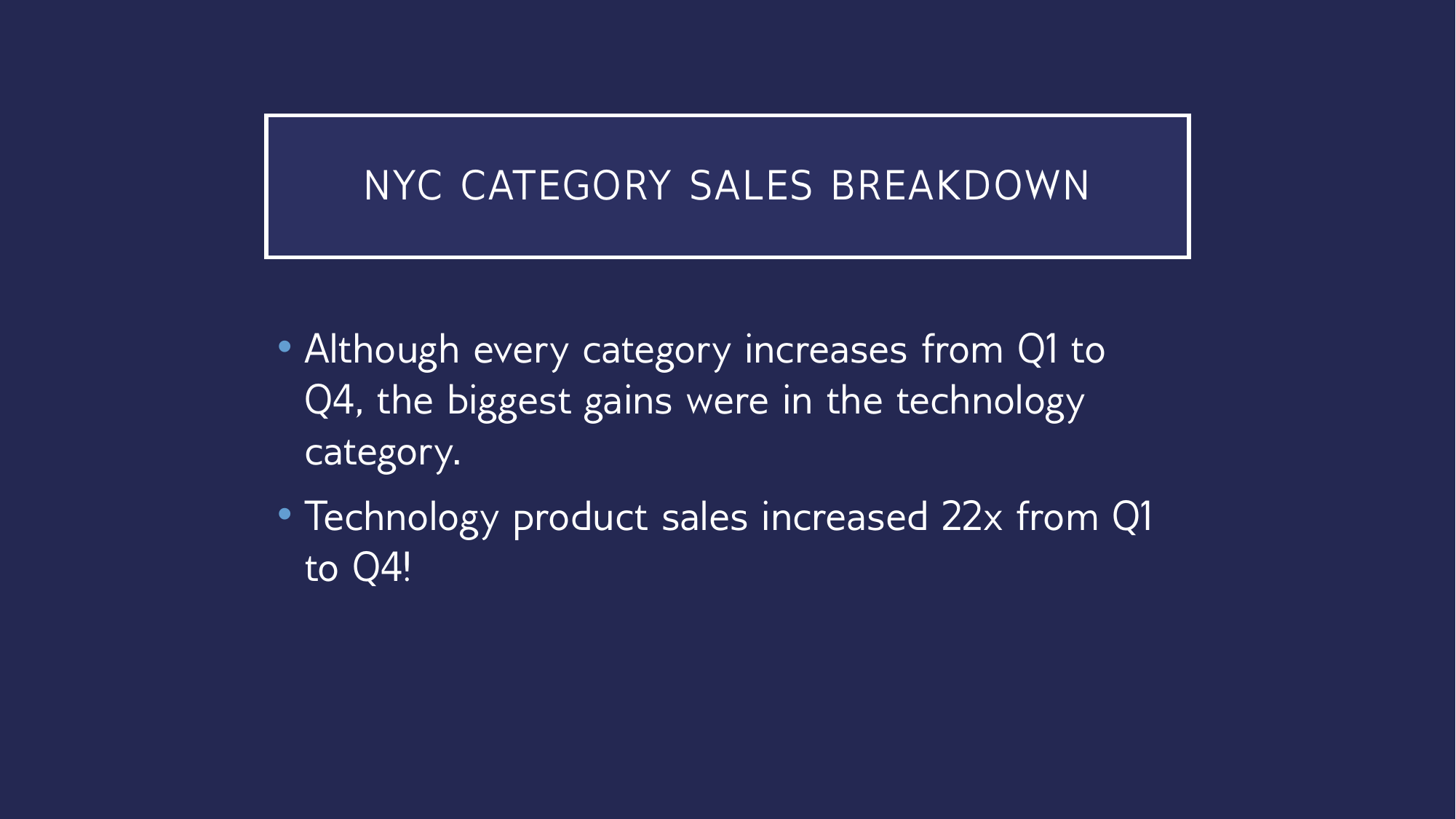

# NYC Category Sales Breakdown
Although every category increases from Q1 to Q4, the biggest gains were in the technology category.
Technology product sales increased 22x from Q1 to Q4!